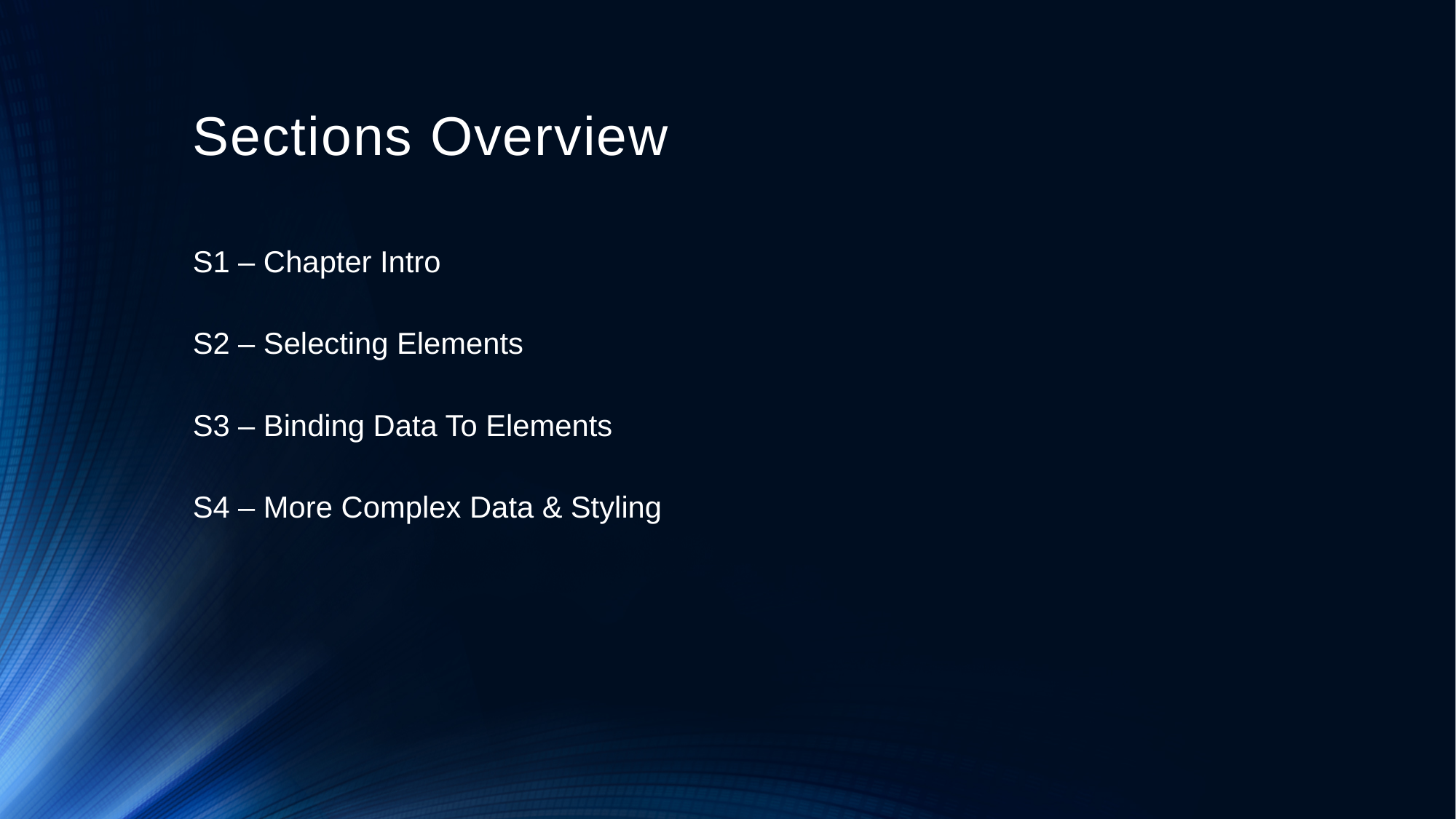

# Sections Overview
S1 – Chapter Intro
S2 – Selecting Elements
S3 – Binding Data To Elements
S4 – More Complex Data & Styling